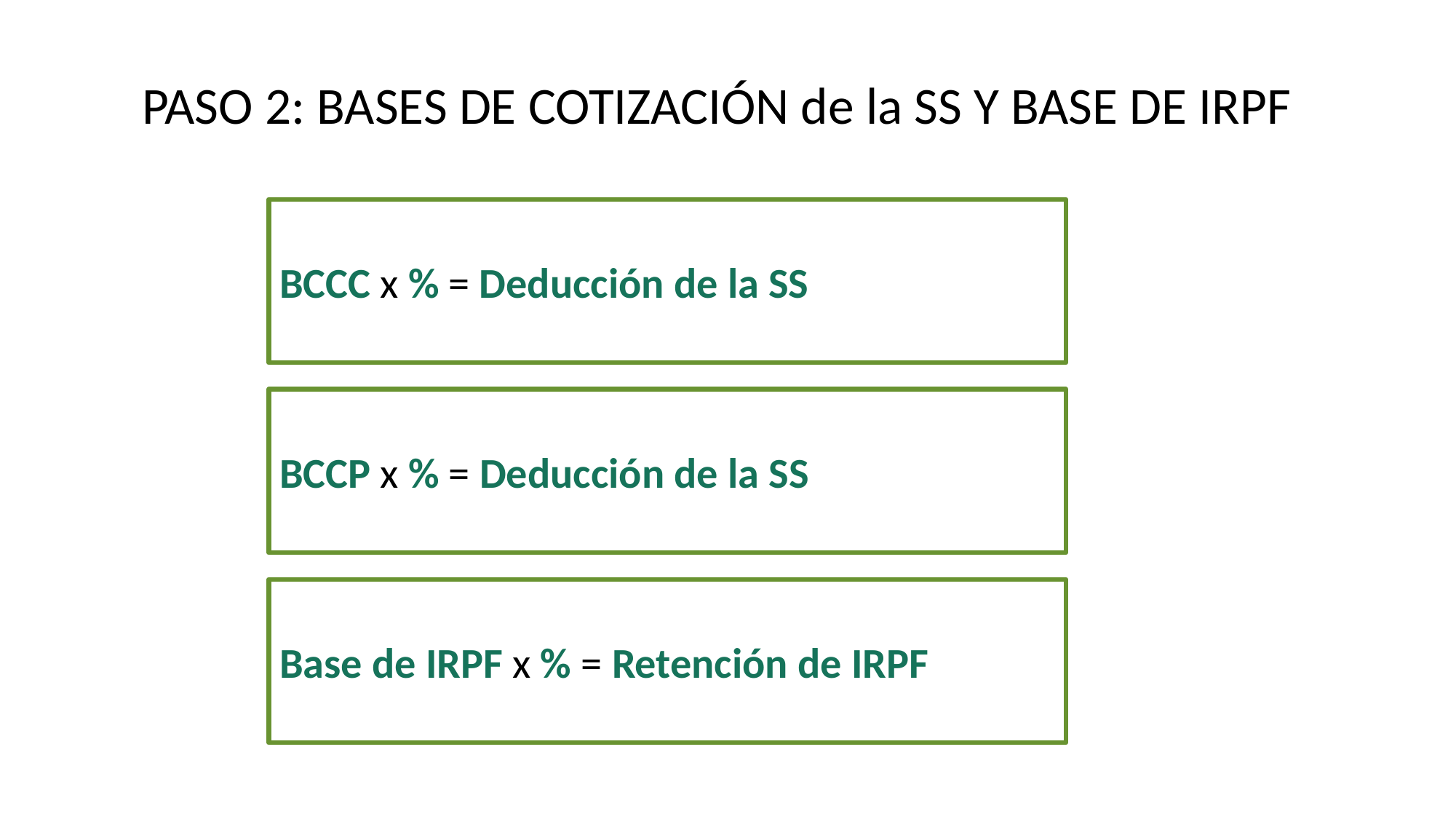

# PASO 2: BASES DE COTIZACIÓN de la SS Y BASE DE IRPF

BCCC x % = Deducción de la SS

BCCP x % = Deducción de la SS

Base de IRPF x % = Retención de IRPF